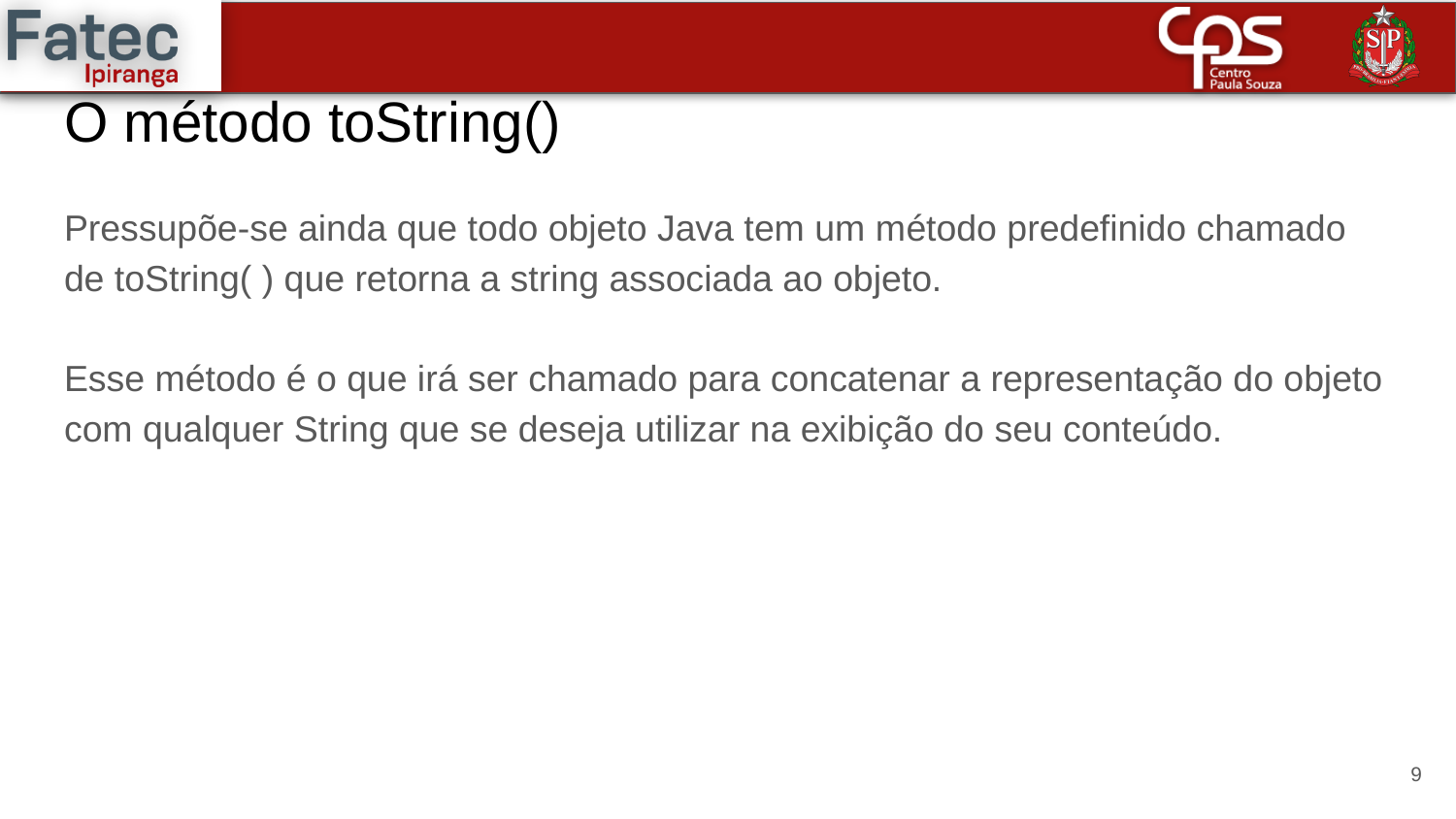

# O método toString()
Pressupõe-se ainda que todo objeto Java tem um método predefinido chamado de toString( ) que retorna a string associada ao objeto.

Esse método é o que irá ser chamado para concatenar a representação do objeto com qualquer String que se deseja utilizar na exibição do seu conteúdo.
9